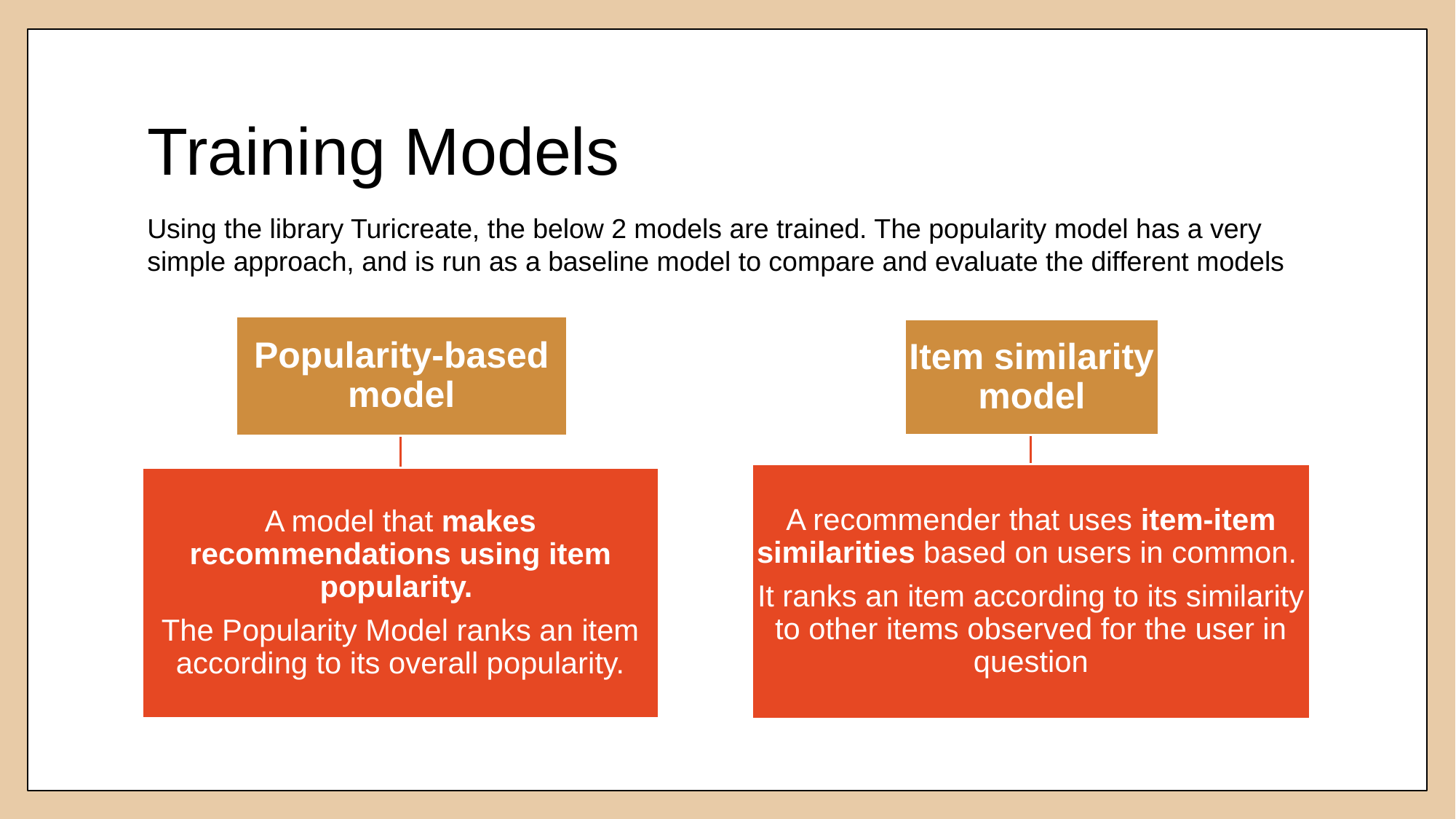

# Training Models
Using the library Turicreate, the below 2 models are trained. The popularity model has a very simple approach, and is run as a baseline model to compare and evaluate the different models
Item similarity model
A recommender that uses item-item similarities based on users in common.
It ranks an item according to its similarity to other items observed for the user in question
Popularity-based model
A model that makes recommendations using item popularity.
The Popularity Model ranks an item according to its overall popularity.